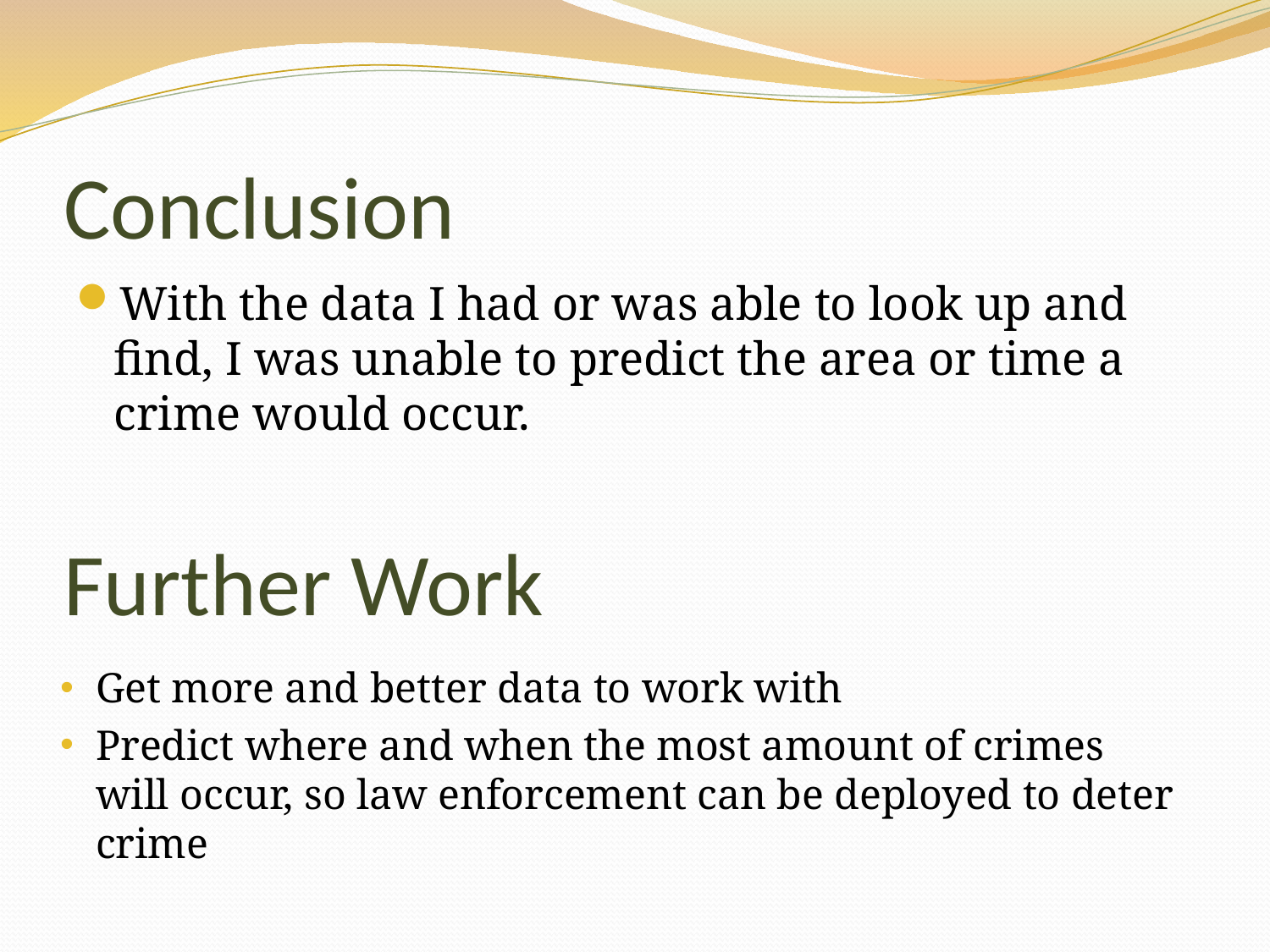

# Conclusion
With the data I had or was able to look up and find, I was unable to predict the area or time a crime would occur.

Further Work
Get more and better data to work with
Predict where and when the most amount of crimes will occur, so law enforcement can be deployed to deter crime